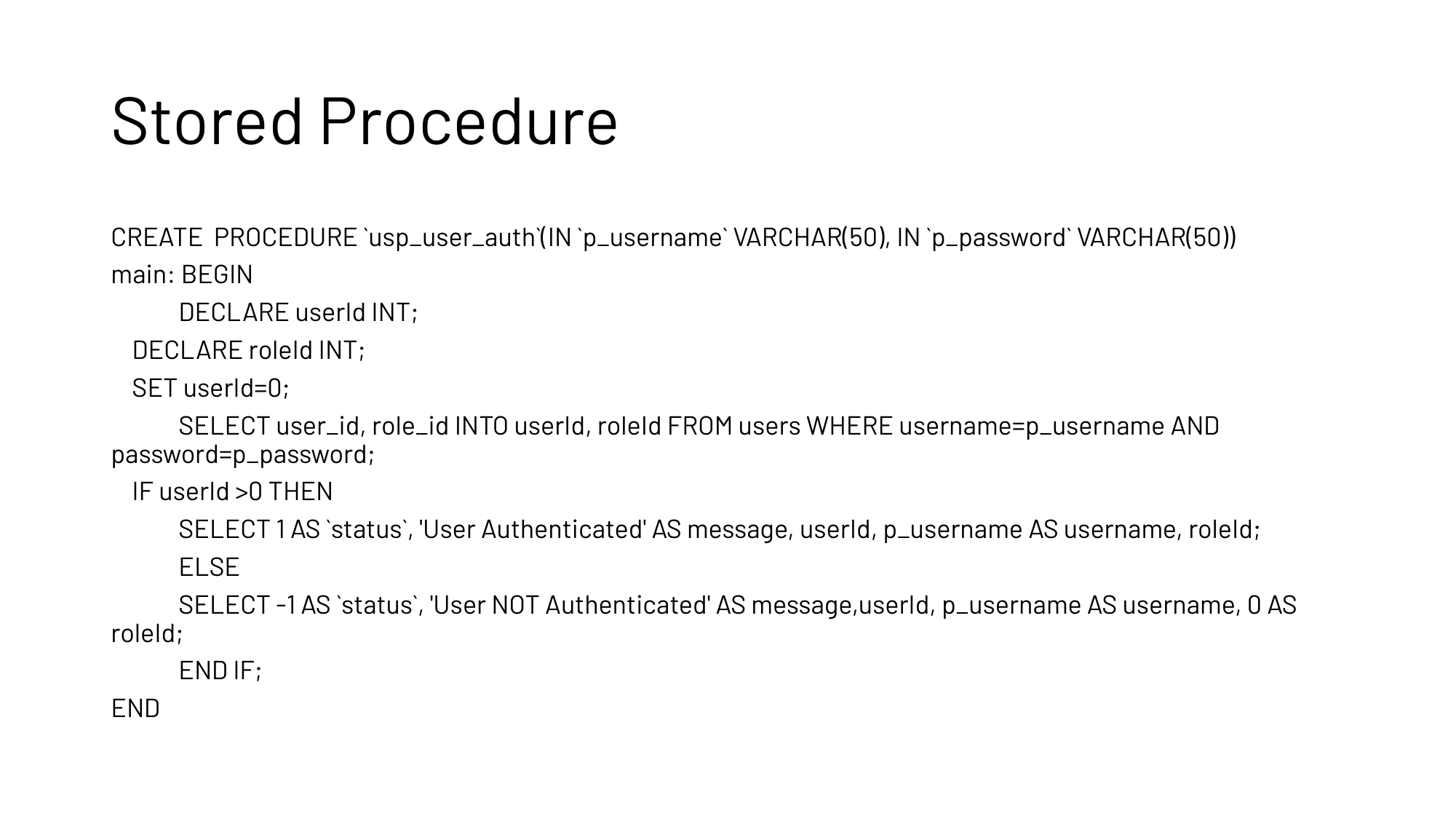

# Stored Procedure
CREATE  PROCEDURE `usp_user_auth`(IN `p_username` VARCHAR(50), IN `p_password` VARCHAR(50))
main: BEGIN
	DECLARE userId INT;
    DECLARE roleId INT;
    SET userId=0;
	SELECT user_id, role_id INTO userId, roleId FROM users WHERE username=p_username AND password=p_password;
    IF userId >0 THEN
		SELECT 1 AS `status`, 'User Authenticated' AS message, userId, p_username AS username, roleId;
	ELSE
		SELECT -1 AS `status`, 'User NOT Authenticated' AS message,userId, p_username AS username, 0 AS roleId;
	END IF;
END